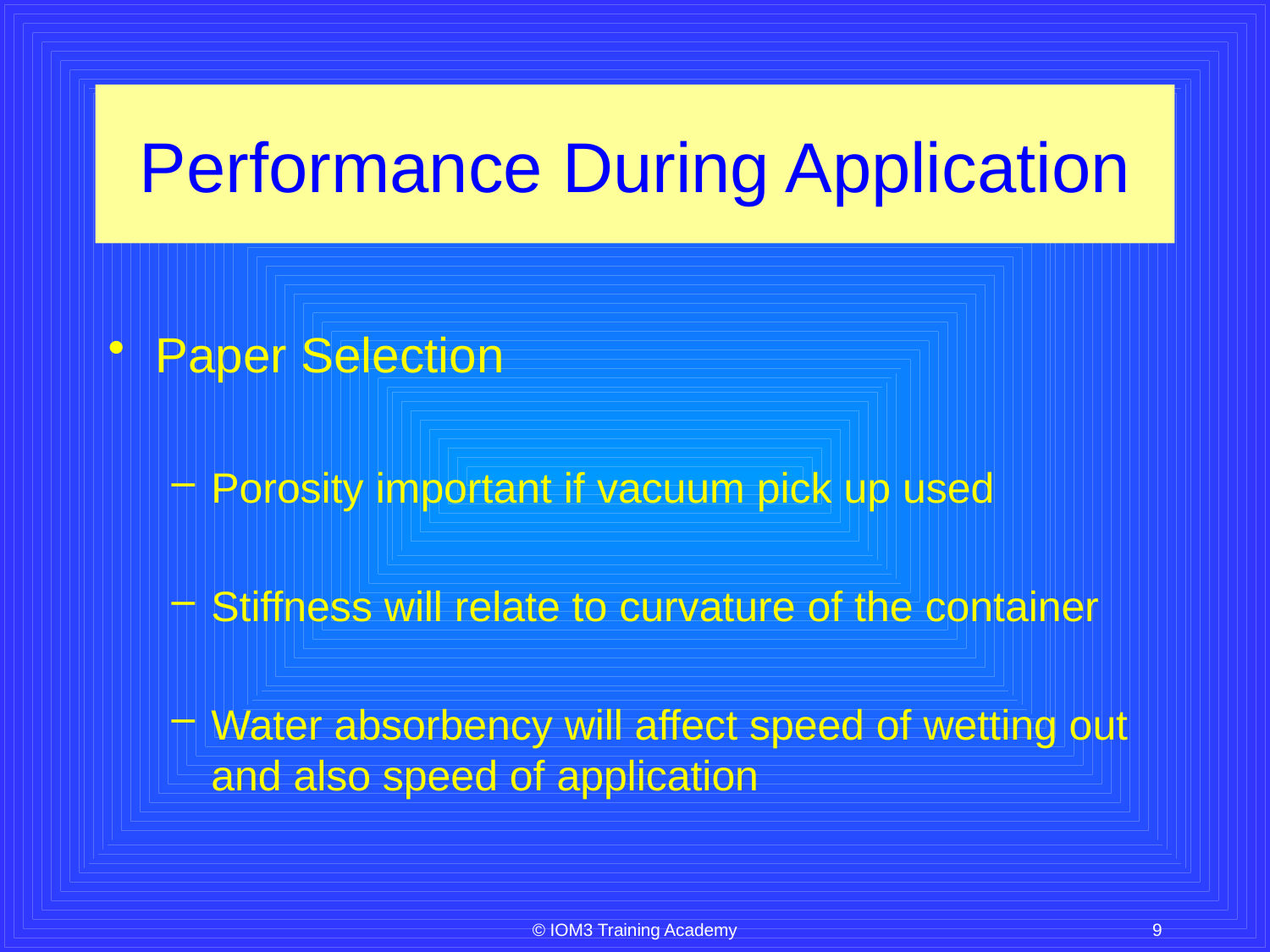

# Performance During Application
Paper Selection

Porosity important if vacuum pick up used

Stiffness will relate to curvature of the container

Water absorbency will affect speed of wetting out and also speed of application
© IOM3 Training Academy
9